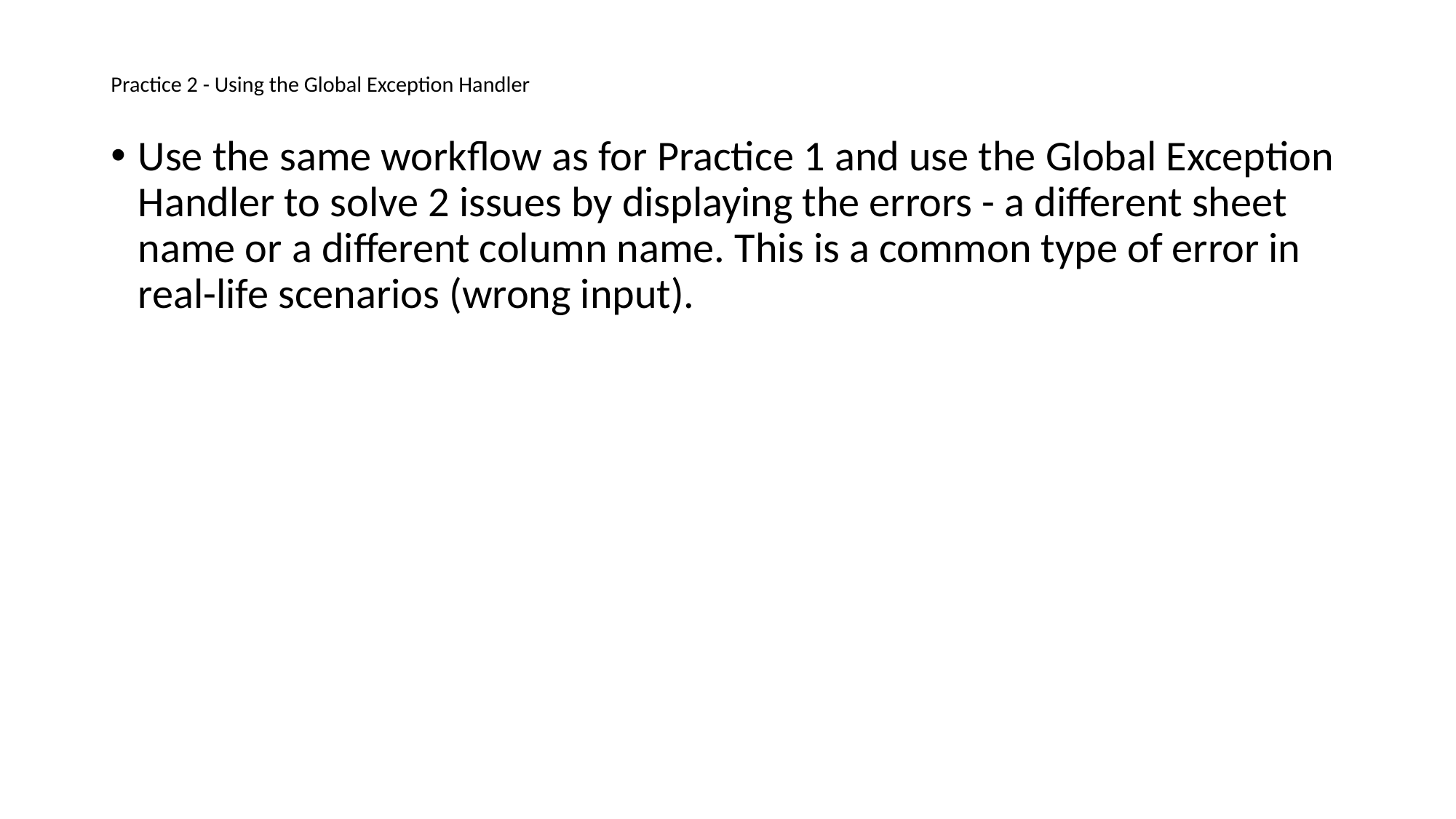

# Practice 2 - Using the Global Exception Handler
Use the same workflow as for Practice 1 and use the Global Exception Handler to solve 2 issues by displaying the errors - a different sheet name or a different column name. This is a common type of error in real-life scenarios (wrong input).